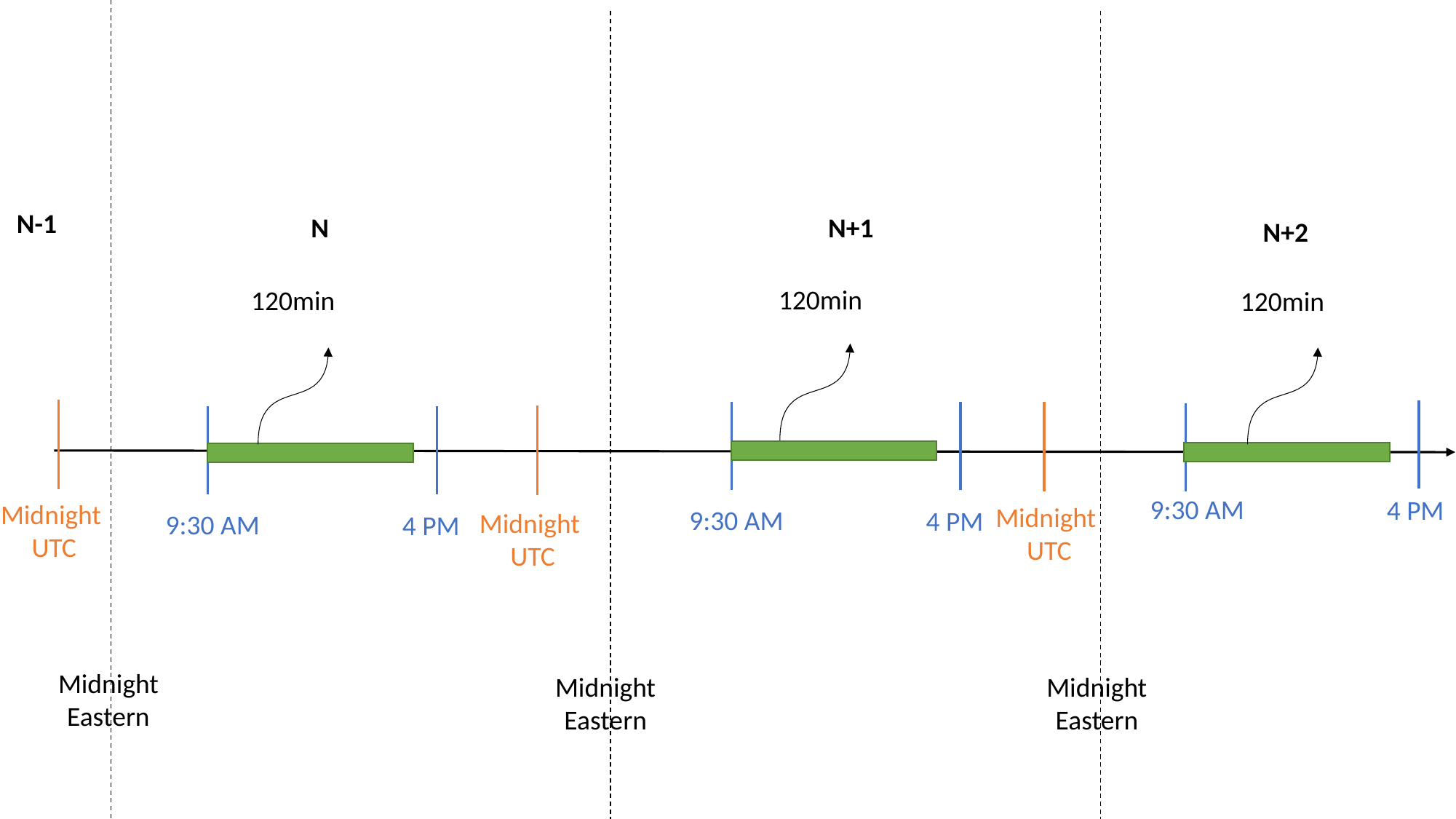

N-1
N
N+1
N+2
120min
120min
120min

9:30 AM
4 PM
Midnight
UTC
Midnight
UTC
9:30 AM
4 PM
Midnight
UTC
9:30 AM
4 PM
Midnight
Eastern
Midnight
Eastern
Midnight
Eastern